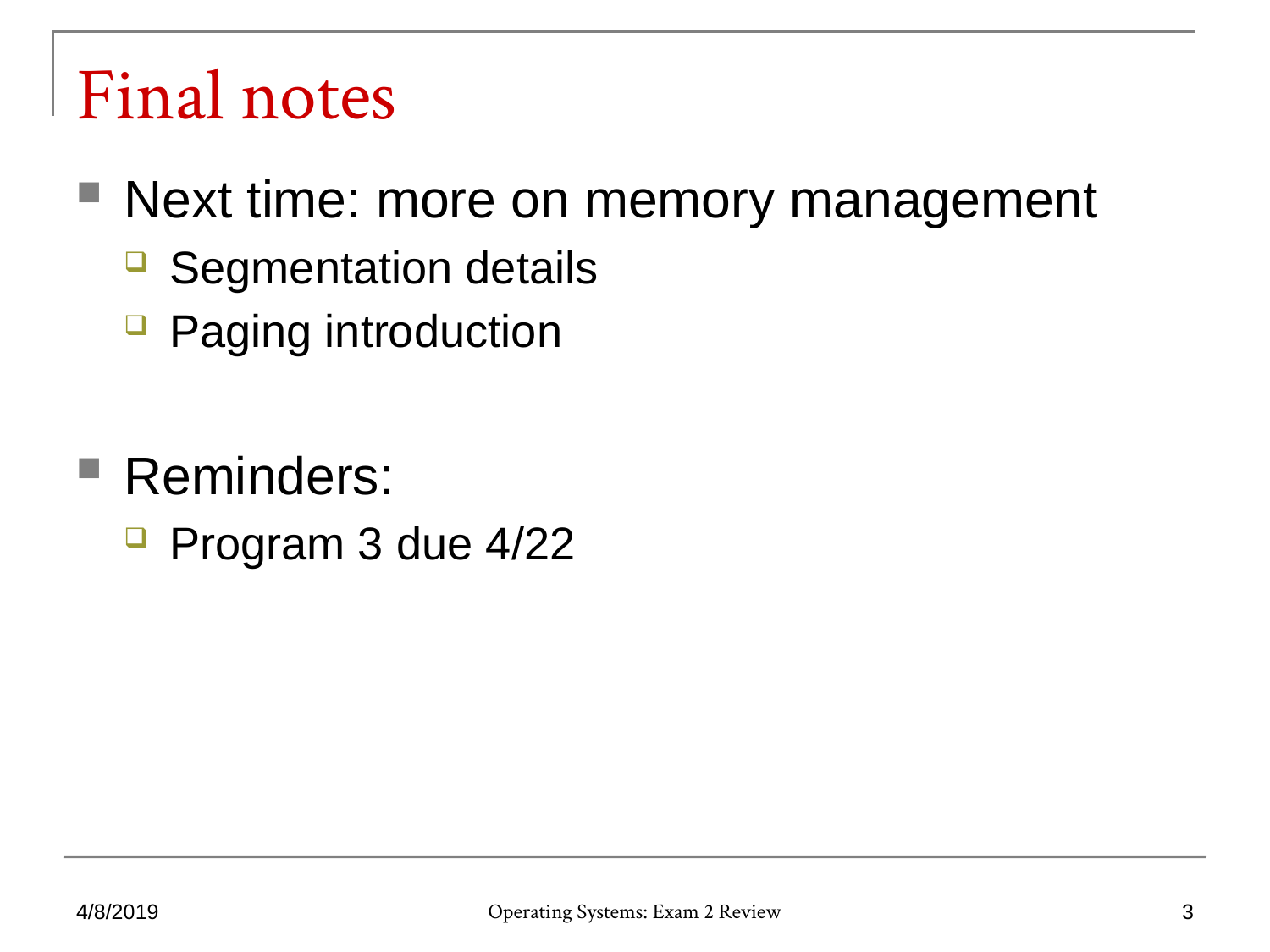

# Final notes
Next time: more on memory management
Segmentation details
Paging introduction

Reminders:
Program 3 due 4/22

4/8/2019
3
Operating Systems: Exam 2 Review